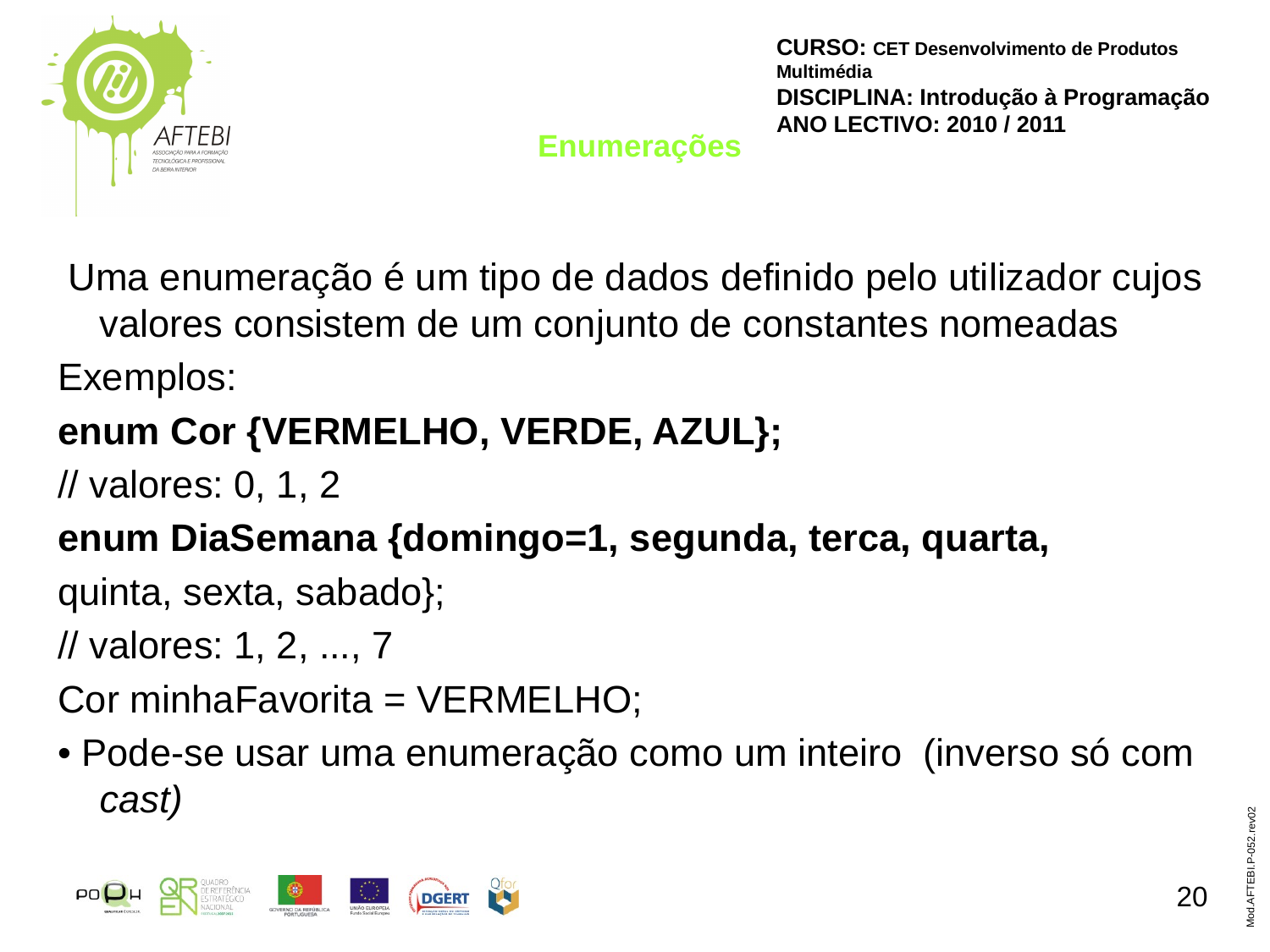

# Enumerações
 Uma enumeração é um tipo de dados definido pelo utilizador cujos valores consistem de um conjunto de constantes nomeadas
Exemplos:
enum Cor {VERMELHO, VERDE, AZUL};
// valores: 0, 1, 2
enum DiaSemana {domingo=1, segunda, terca, quarta,
quinta, sexta, sabado};
// valores: 1, 2, ..., 7
Cor minhaFavorita = VERMELHO;
• Pode-se usar uma enumeração como um inteiro  (inverso só com cast)